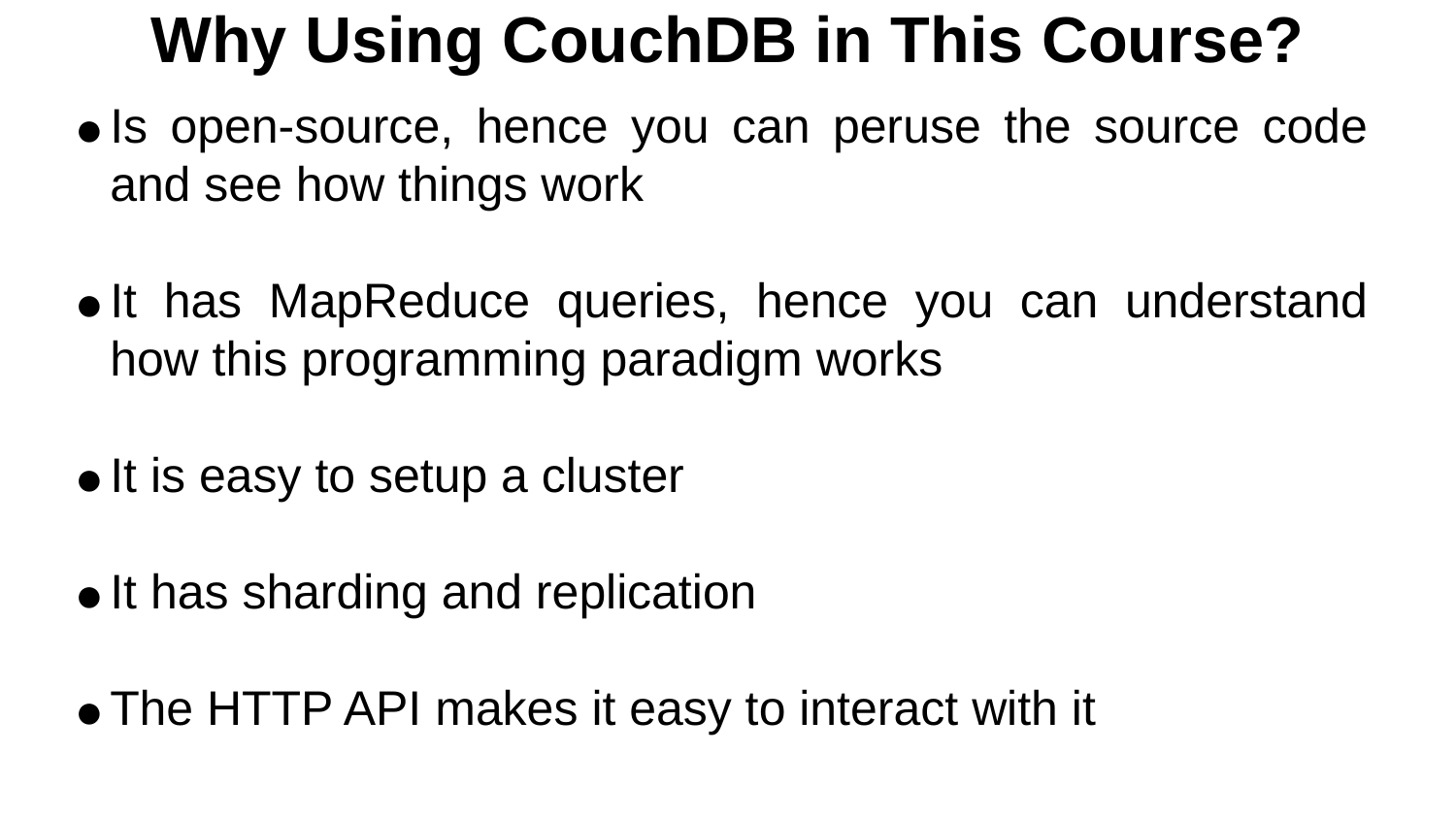

Why Using CouchDB in This Course?
Is open-source, hence you can peruse the source code and see how things work

It has MapReduce queries, hence you can understand how this programming paradigm works

It is easy to setup a cluster

It has sharding and replication

The HTTP API makes it easy to interact with it